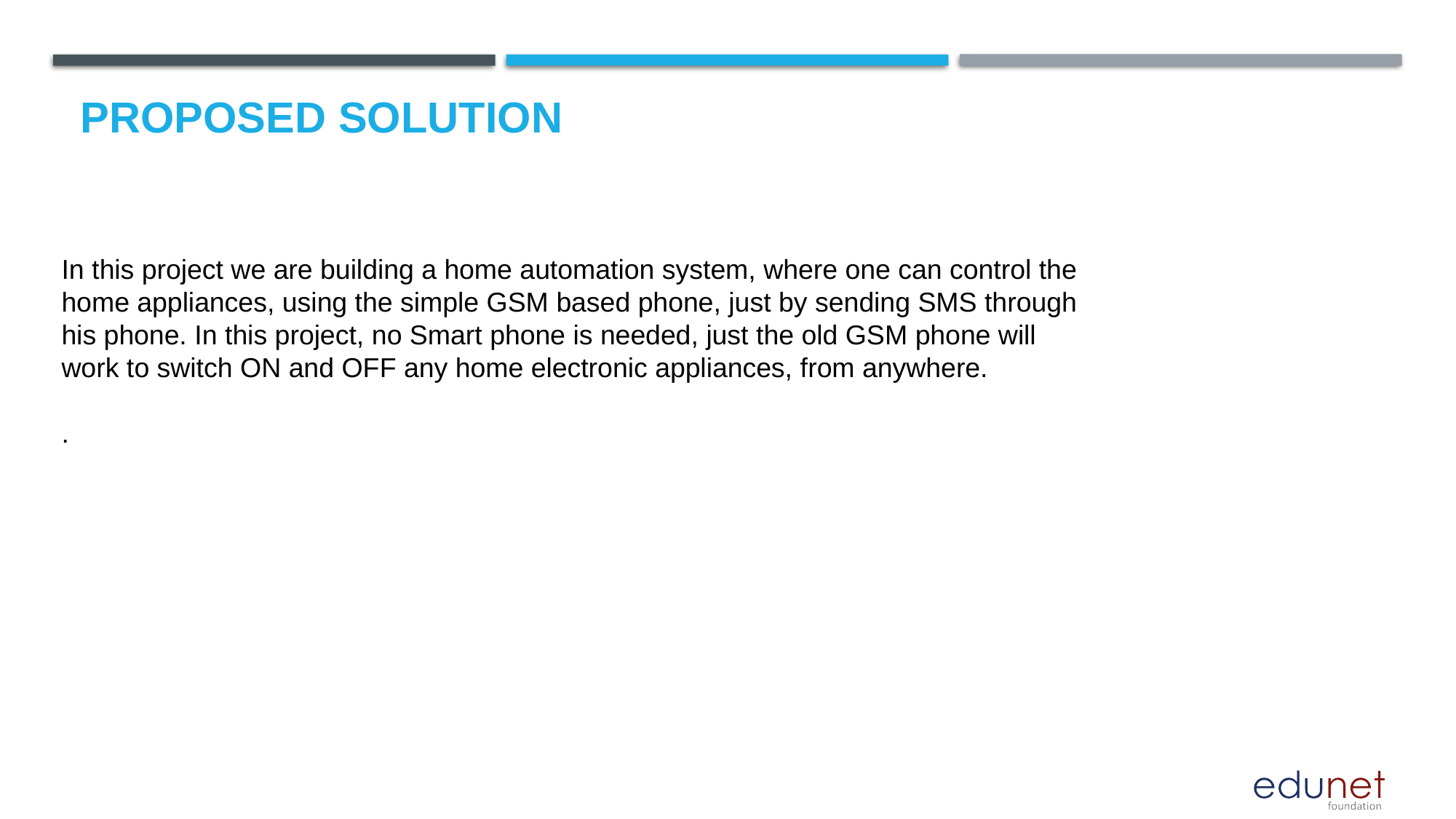

# Proposed Solution

In this project we are building a home automation system, where one can control the home appliances, using the simple GSM based phone, just by sending SMS through his phone. In this project, no Smart phone is needed, just the old GSM phone will work to switch ON and OFF any home electronic appliances, from anywhere.
.